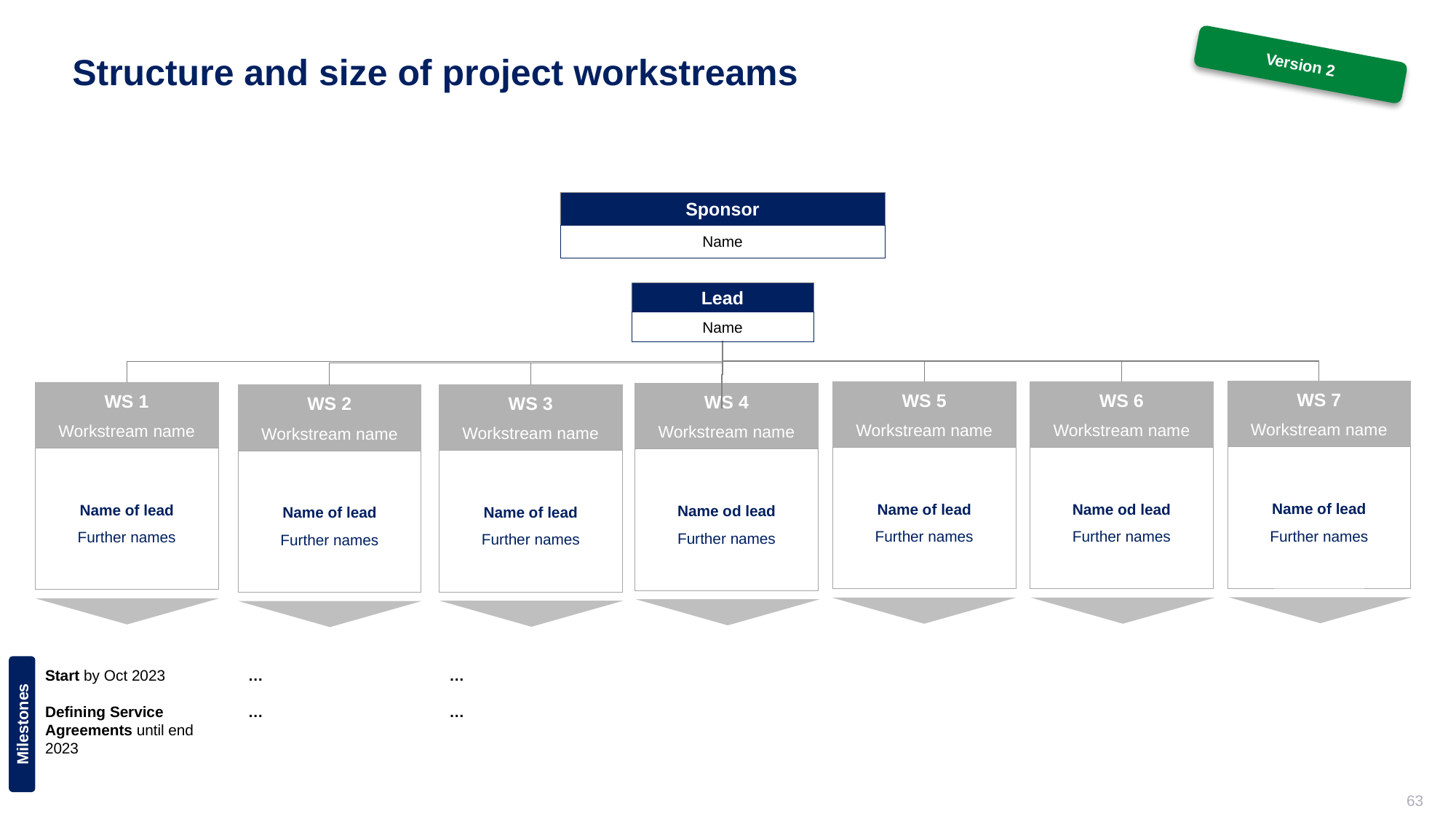

# Structure and size of project workstreams
Version 2
Sponsor
Name
Lead
Name
WS 7
Workstream name
Name of lead
Further names
WS 6
Workstream name
Name od lead
Further names
WS 5
Workstream name
Name of lead
Further names
WS 1
Workstream name
Name of lead
Further names
WS 4
Workstream name
Name od lead
Further names
WS 3
Workstream name
Name of lead
Further names
WS 2
Workstream name
Name of lead
Further names

Start by Oct 2023

Defining Service Agreements until end 2023

…

…

…

…

Milestones
63